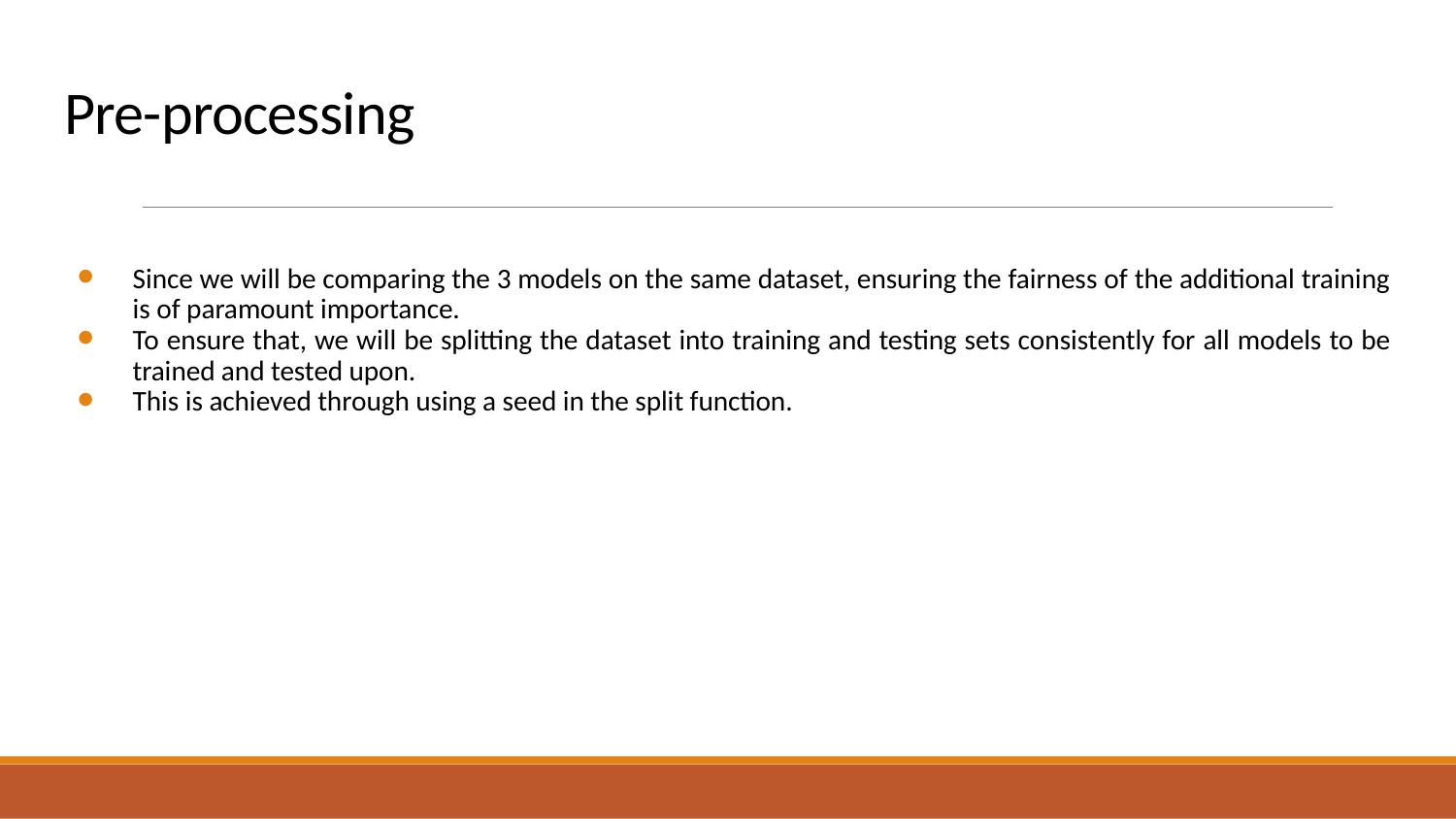

# Pre-processing
Since we will be comparing the 3 models on the same dataset, ensuring the fairness of the additional training is of paramount importance.
To ensure that, we will be splitting the dataset into training and testing sets consistently for all models to be trained and tested upon.
This is achieved through using a seed in the split function.